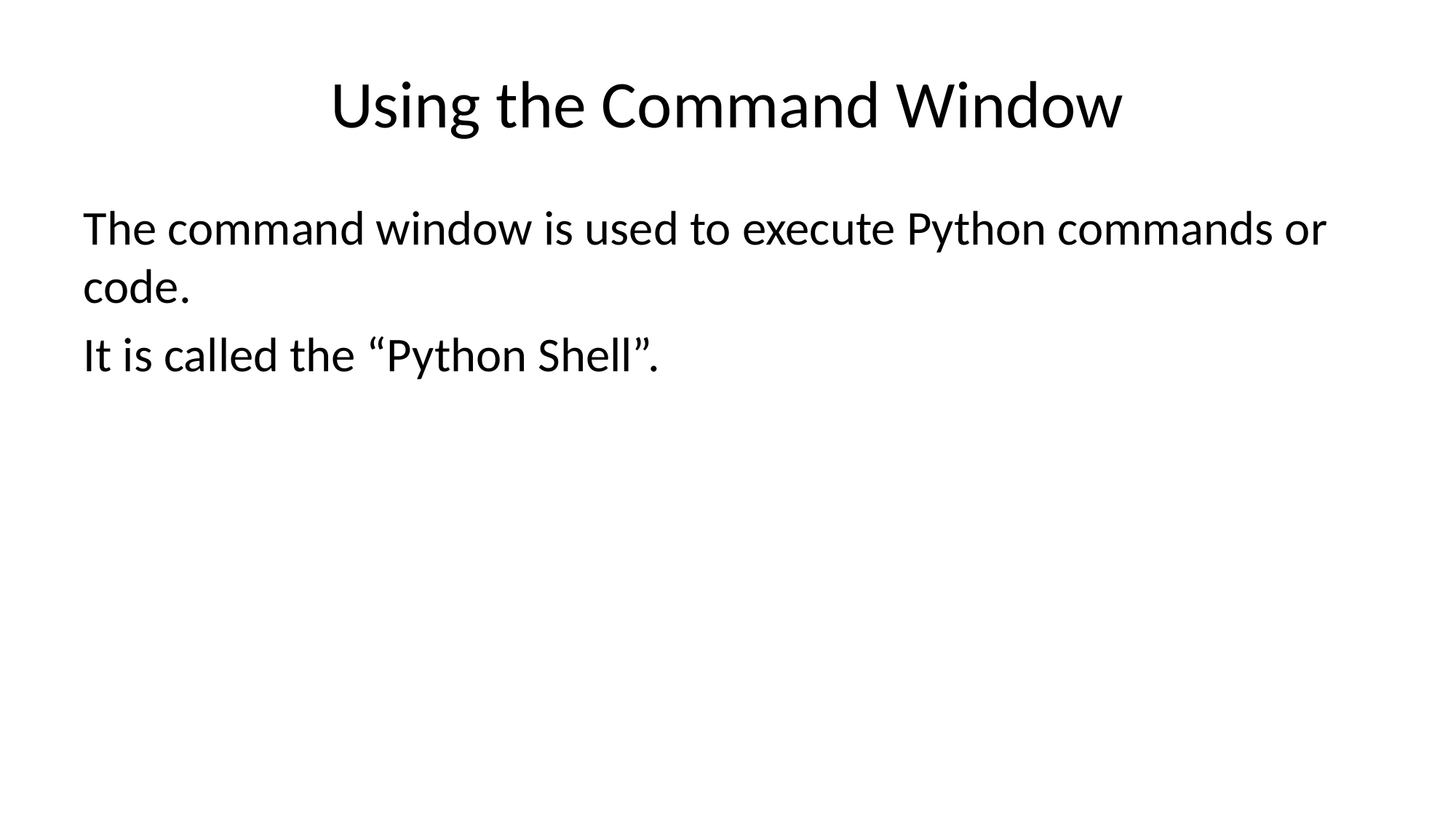

# Using the Command Window
The command window is used to execute Python commands or code.
It is called the “Python Shell”.